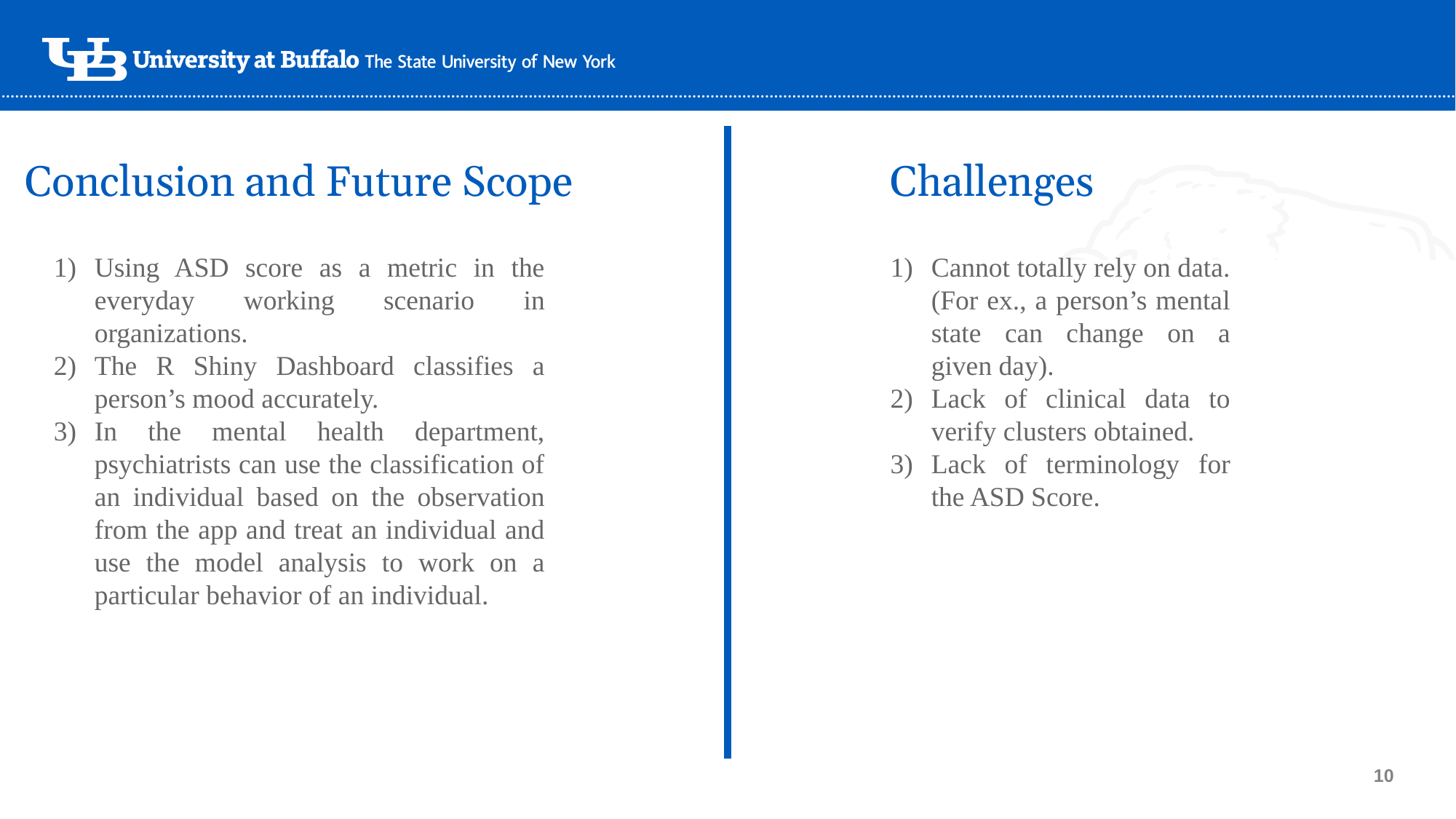

Conclusion and Future Scope

Challenges
Using ASD score as a metric in the everyday working scenario in organizations.
The R Shiny Dashboard classifies a person’s mood accurately.
In the mental health department, psychiatrists can use the classification of an individual based on the observation from the app and treat an individual and use the model analysis to work on a particular behavior of an individual.
Cannot totally rely on data. (For ex., a person’s mental state can change on a given day).
Lack of clinical data to verify clusters obtained.
Lack of terminology for the ASD Score.